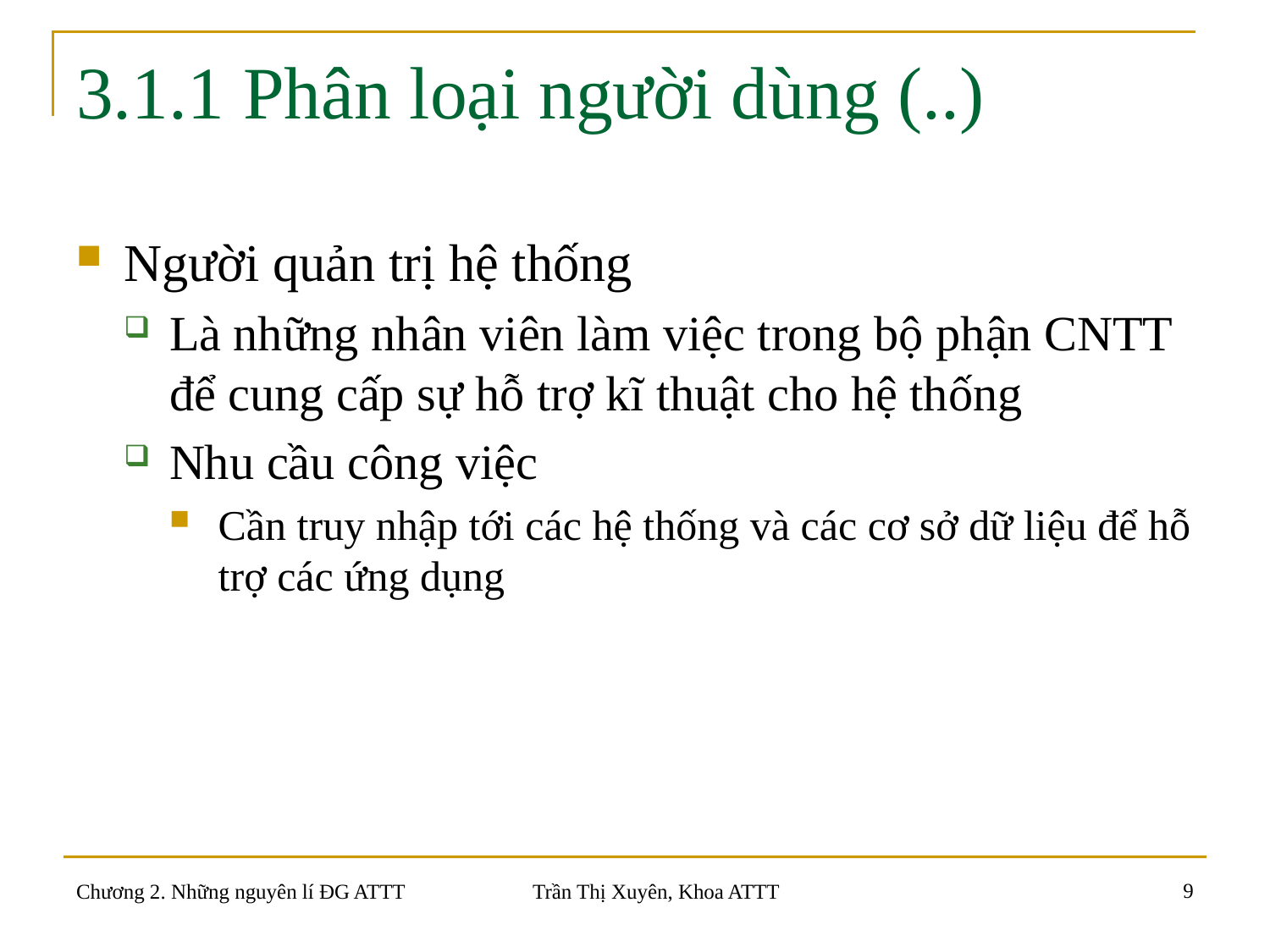

# 3.1.1 Phân loại người dùng (..)
Người quản trị hệ thống
Là những nhân viên làm việc trong bộ phận CNTT để cung cấp sự hỗ trợ kĩ thuật cho hệ thống
Nhu cầu công việc
Cần truy nhập tới các hệ thống và các cơ sở dữ liệu để hỗ trợ các ứng dụng
9
Chương 2. Những nguyên lí ĐG ATTT
Trần Thị Xuyên, Khoa ATTT